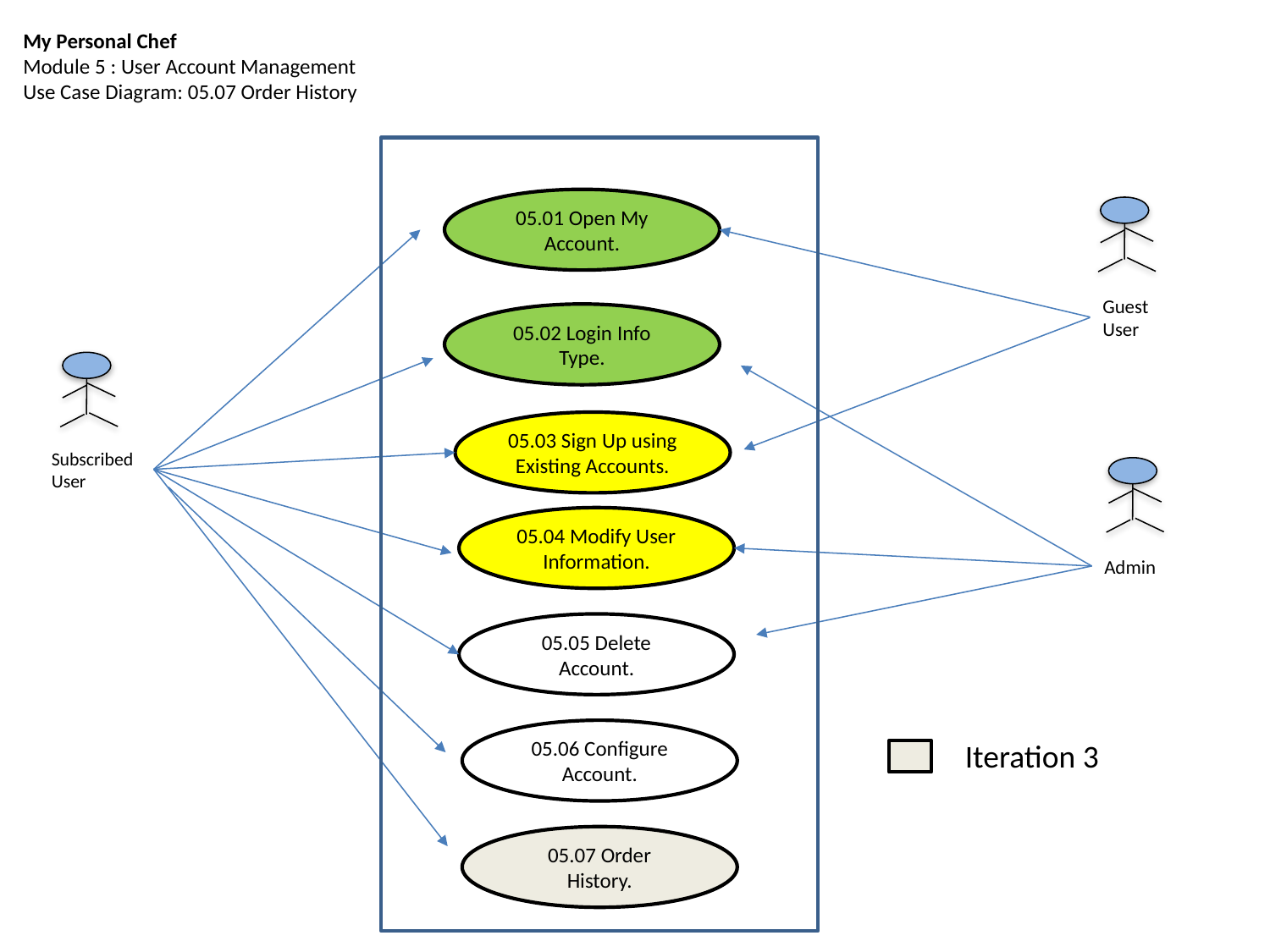

My Personal Chef
Module 5 : User Account Management
Use Case Diagram: 05.07 Order History

05.01 Open My Account.

Guest User
05.02 Login Info Type.

Subscribed User
05.03 Sign Up using Existing Accounts.

Admin
05.04 Modify User Information.
05.05 Delete Account.
05.06 Configure Account.
Iteration 3

05.07 Order History.